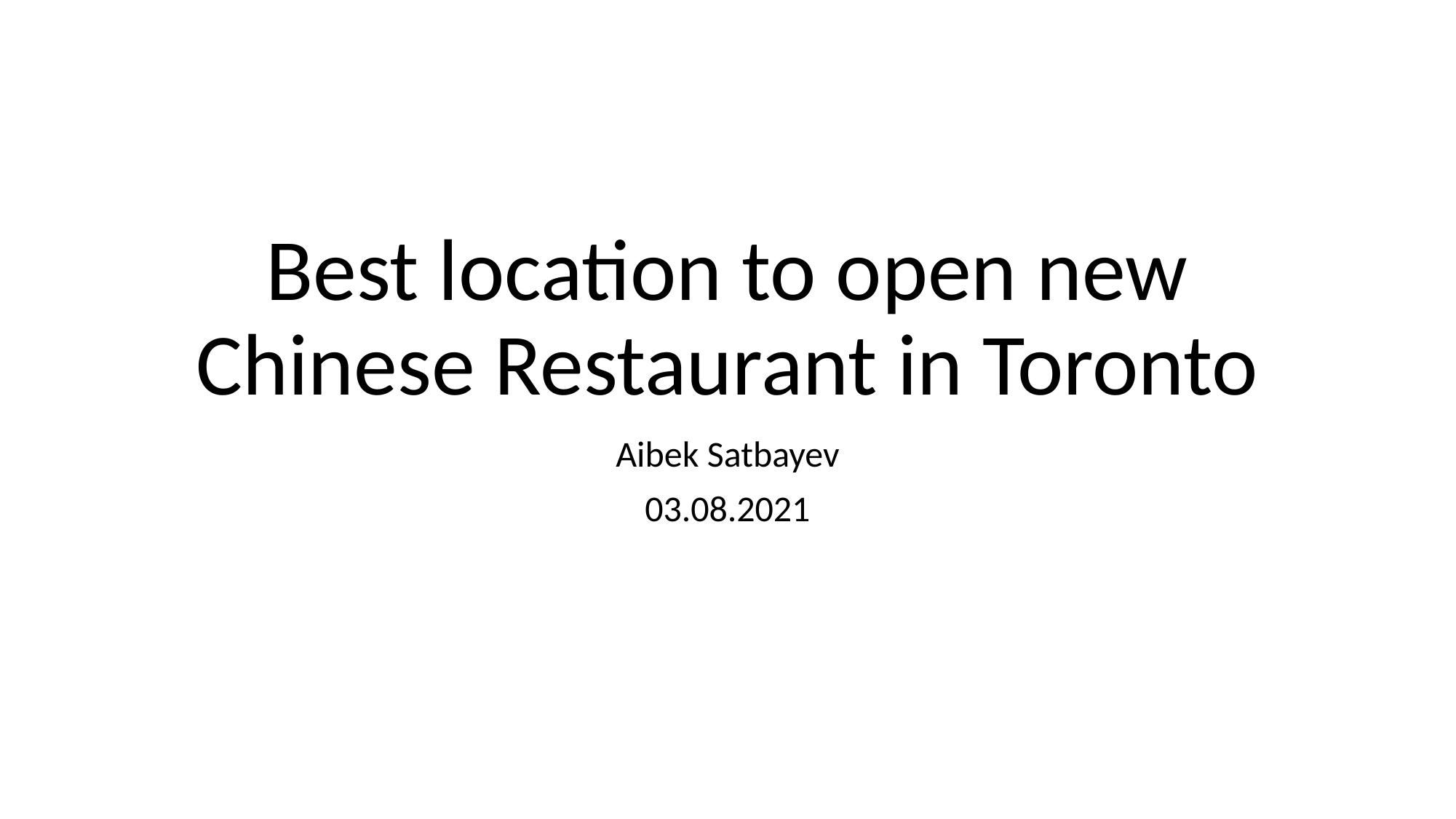

# Best location to open new Chinese Restaurant in Toronto
Aibek Satbayev
03.08.2021